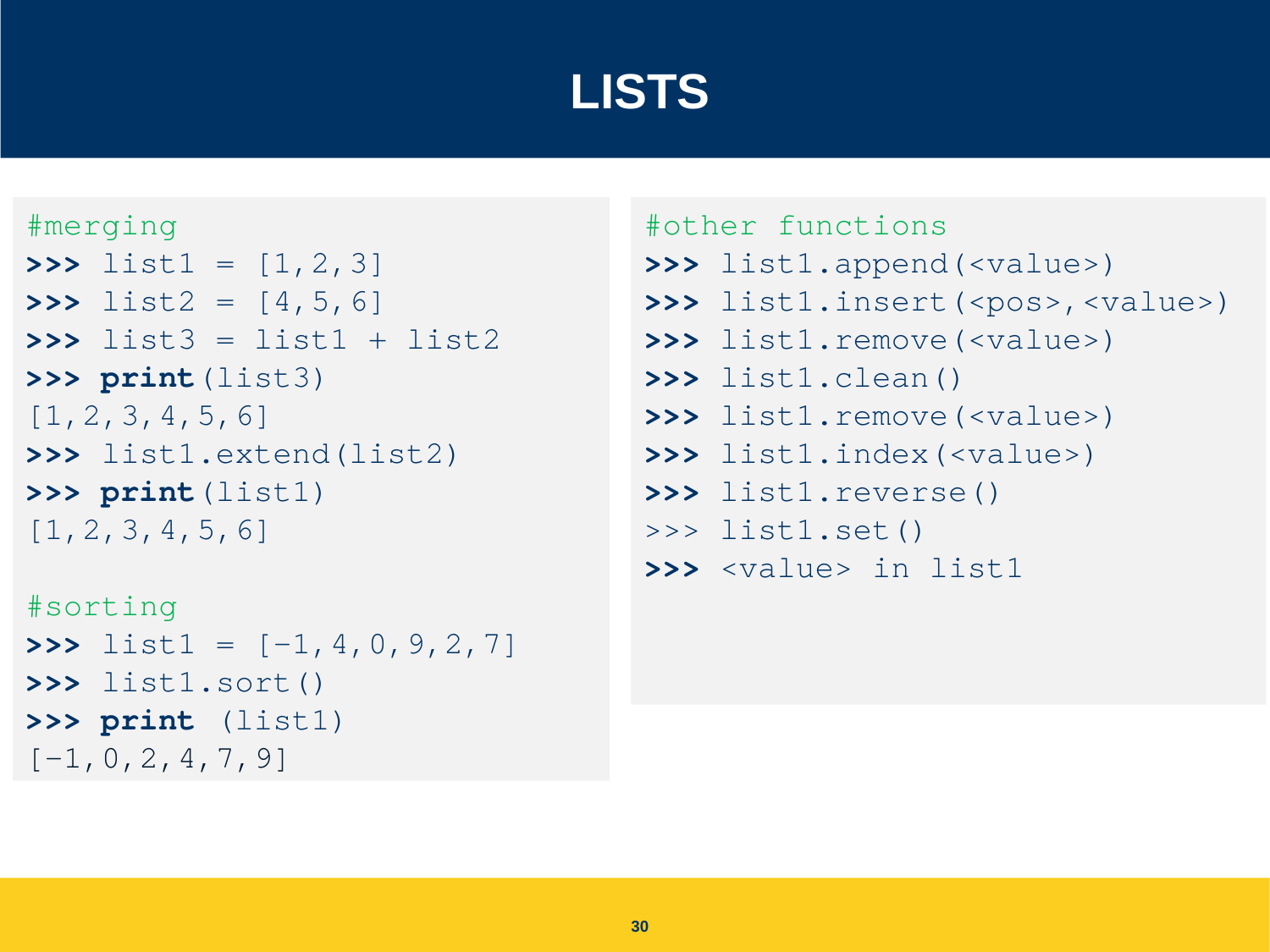

# Lists

#merging
>>> list1 = [1,2,3]
>>> list2 = [4,5,6]
>>> list3 = list1 + list2
>>> print(list3)
[1,2,3,4,5,6]
>>> list1.extend(list2)
>>> print(list1)
[1,2,3,4,5,6]

#sorting
>>> list1 = [-1,4,0,9,2,7]
>>> list1.sort()
>>> print (list1)
[-1,0,2,4,7,9]
#other functions
>>> list1.append(<value>)
>>> list1.insert(<pos>,<value>)
>>> list1.remove(<value>)
>>> list1.clean()
>>> list1.remove(<value>)
>>> list1.index(<value>)
>>> list1.reverse()
>>> list1.set()
>>> <value> in list1

30